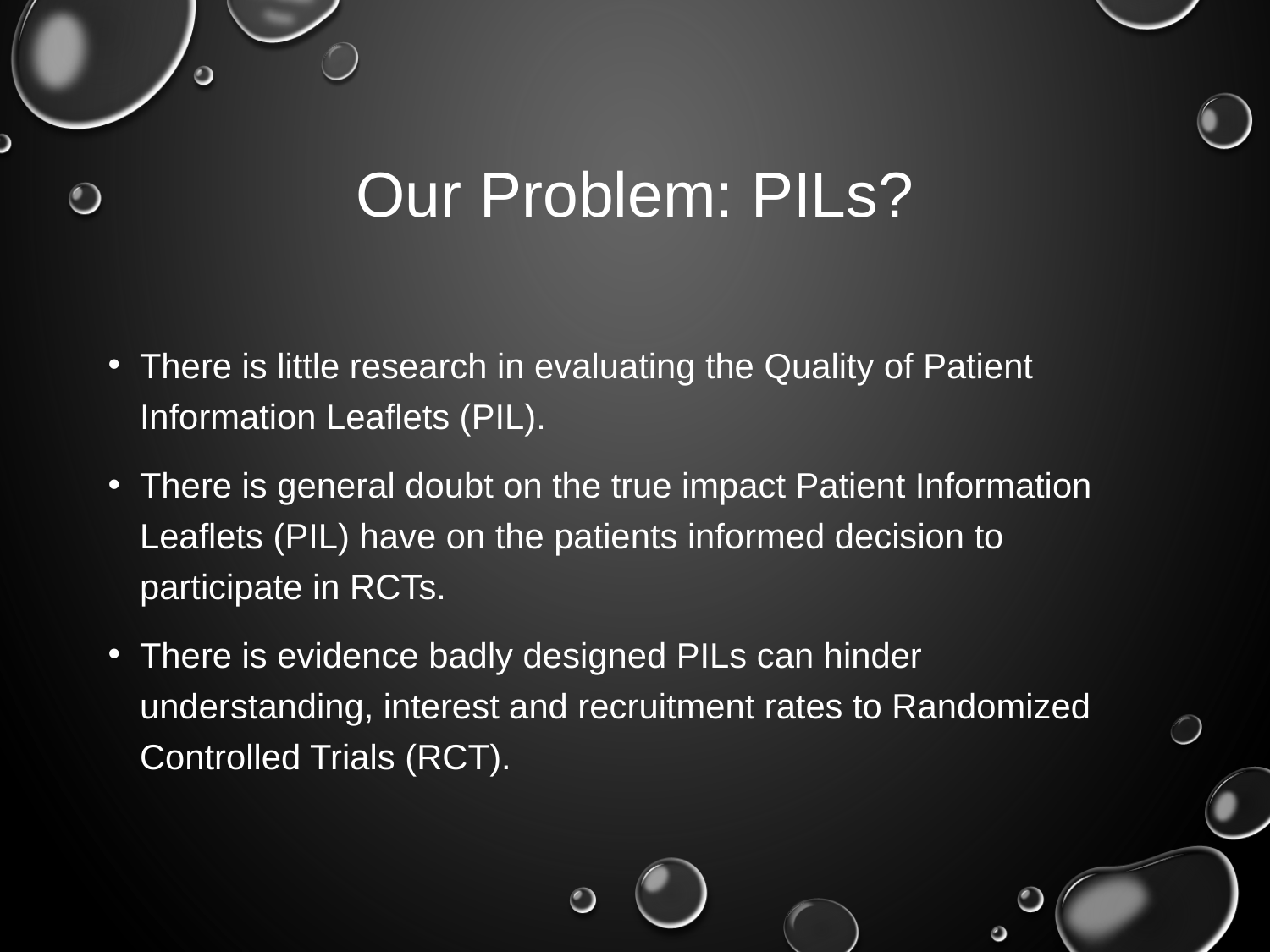

# Our Problem: PILs?
There is little research in evaluating the Quality of Patient Information Leaflets (PIL).
There is general doubt on the true impact Patient Information Leaflets (PIL) have on the patients informed decision to participate in RCTs.
There is evidence badly designed PILs can hinder understanding, interest and recruitment rates to Randomized Controlled Trials (RCT).